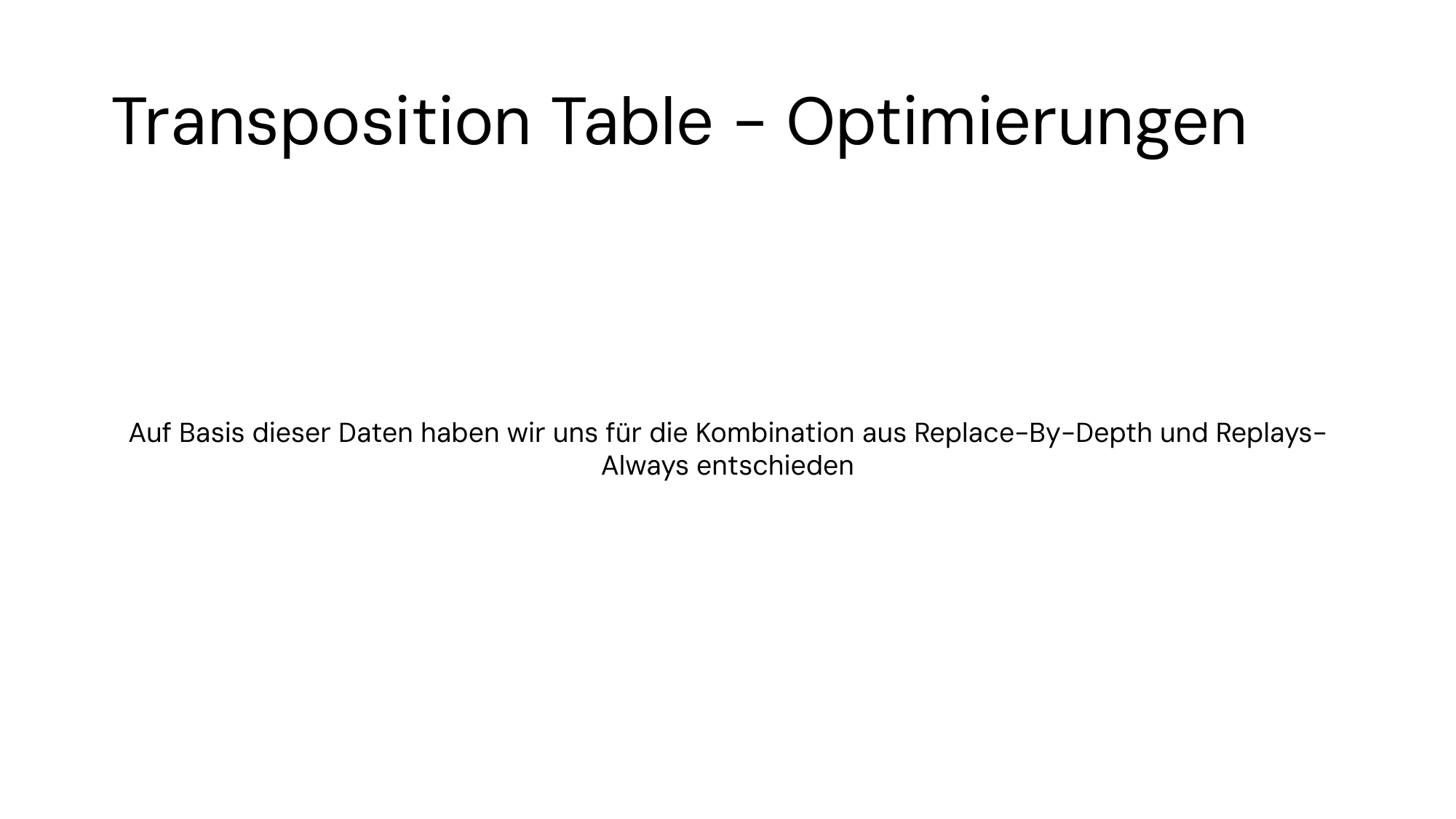

# Transposition Table - Optimierungen
Auf Basis dieser Daten haben wir uns für die Kombination aus Replace-By-Depth und Replays-Always entschieden